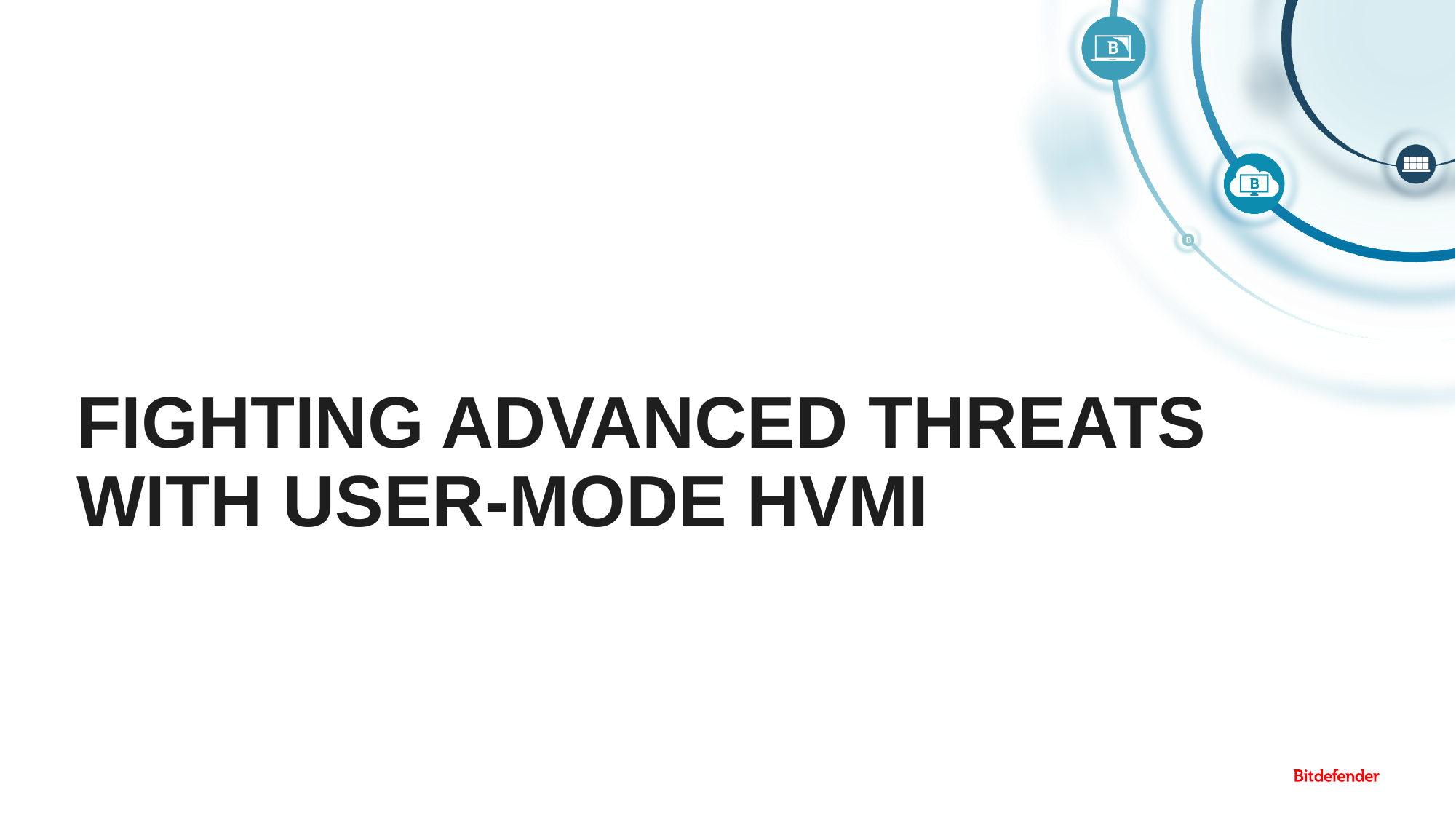

# fighting Advanced threats with user-mode HVMI